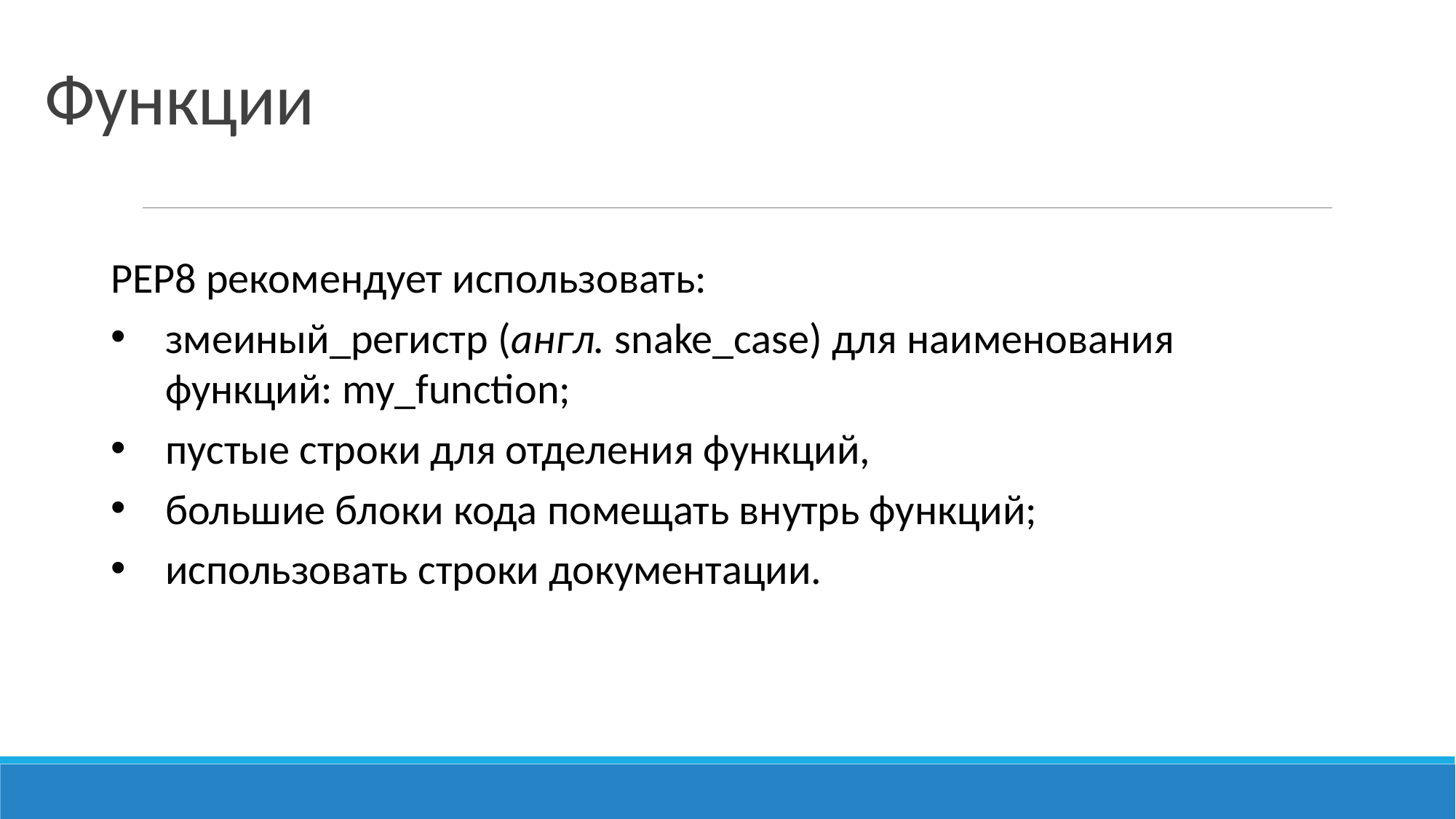

# Функции
PEP8 рекомендует использовать:
змеиный_регистр (англ. snake_case) для наименования функций: my_function;
пустые строки для отделения функций,
большие блоки кода помещать внутрь функций;
использовать строки документации.